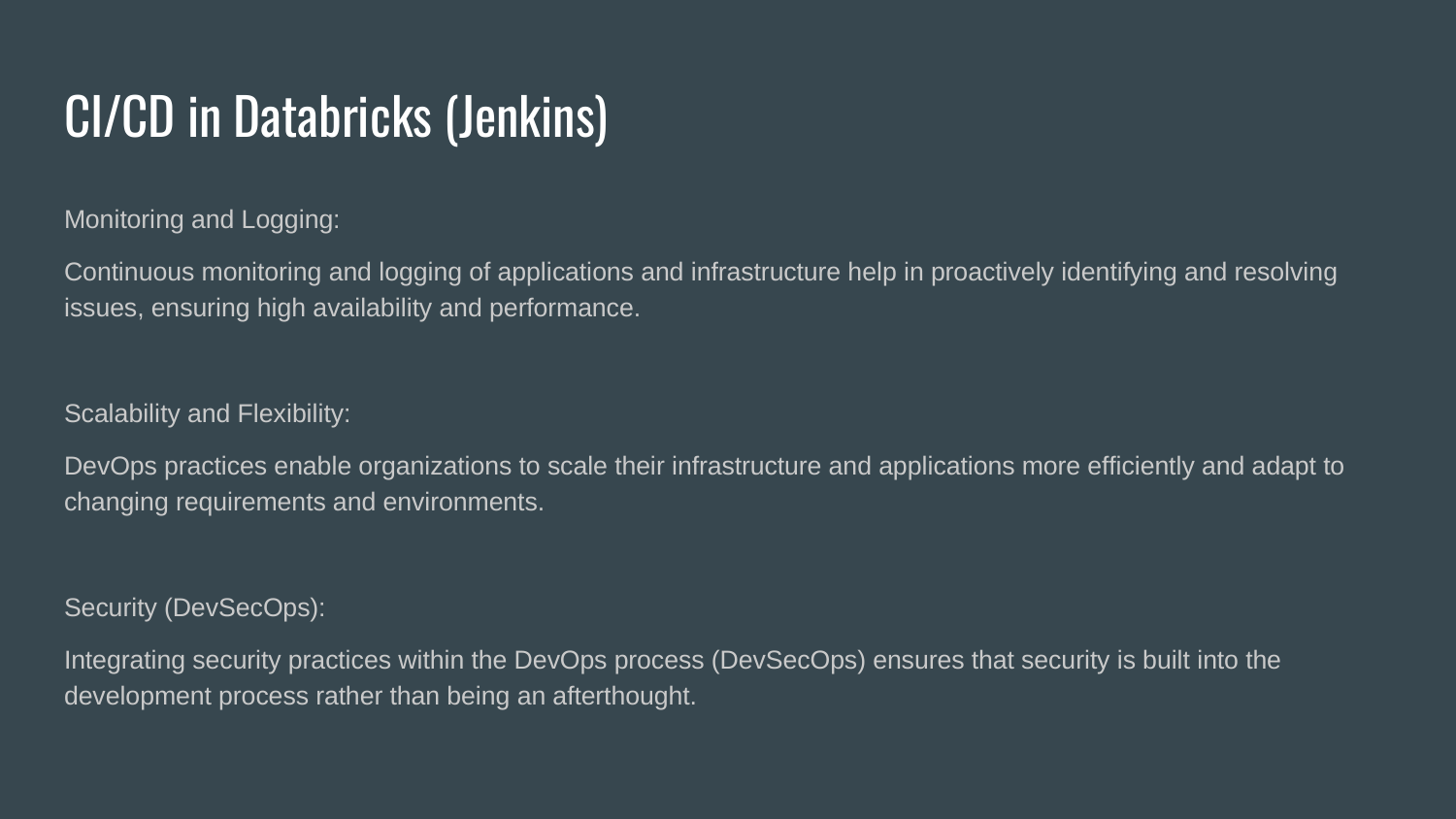

# CI/CD in Databricks (Jenkins)
Monitoring and Logging:
Continuous monitoring and logging of applications and infrastructure help in proactively identifying and resolving issues, ensuring high availability and performance.

Scalability and Flexibility:
DevOps practices enable organizations to scale their infrastructure and applications more efficiently and adapt to changing requirements and environments.

Security (DevSecOps):
Integrating security practices within the DevOps process (DevSecOps) ensures that security is built into the development process rather than being an afterthought.